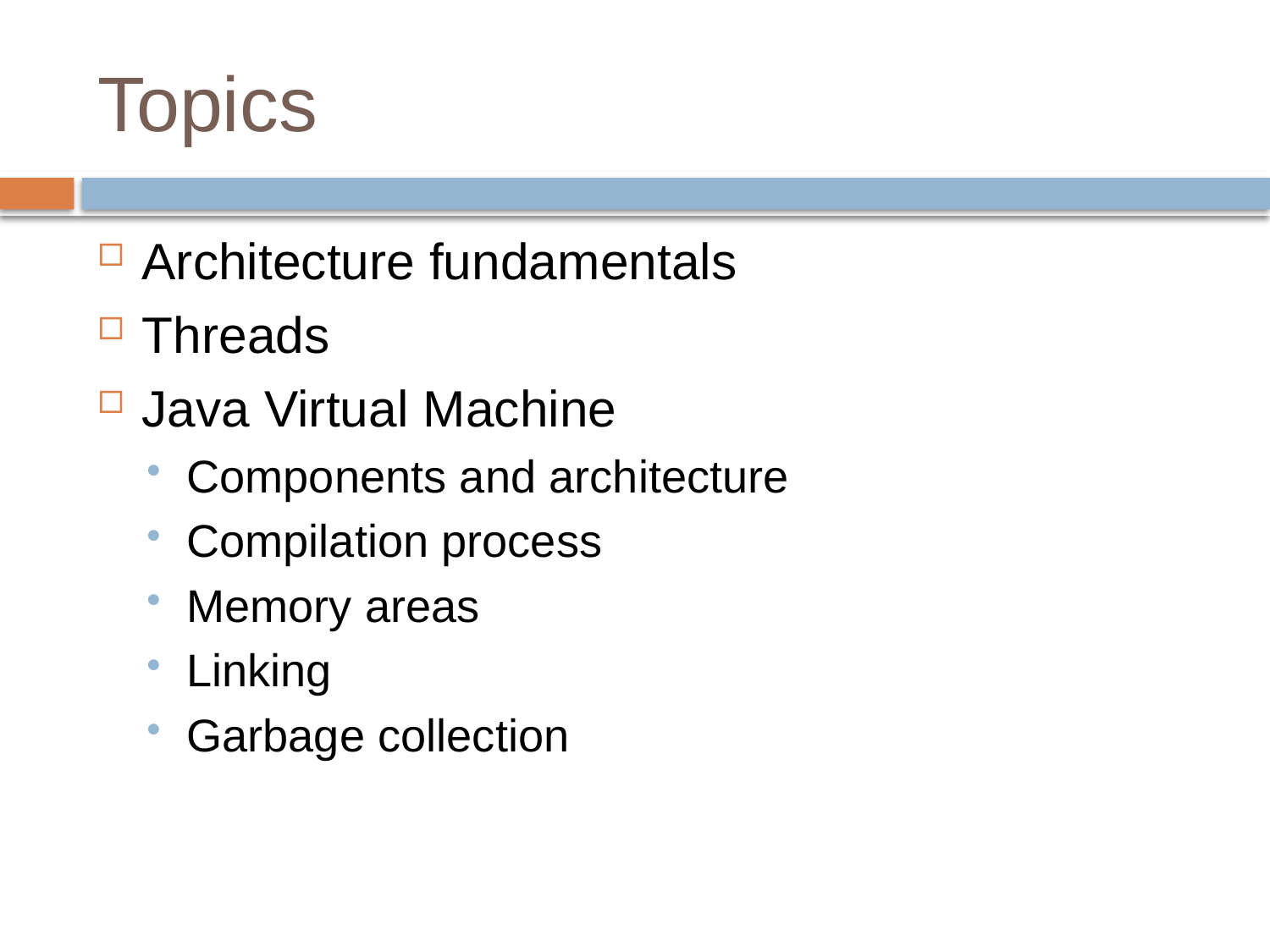

# Topics
Architecture fundamentals
Threads
Java Virtual Machine
Components and architecture
Compilation process
Memory areas
Linking
Garbage collection